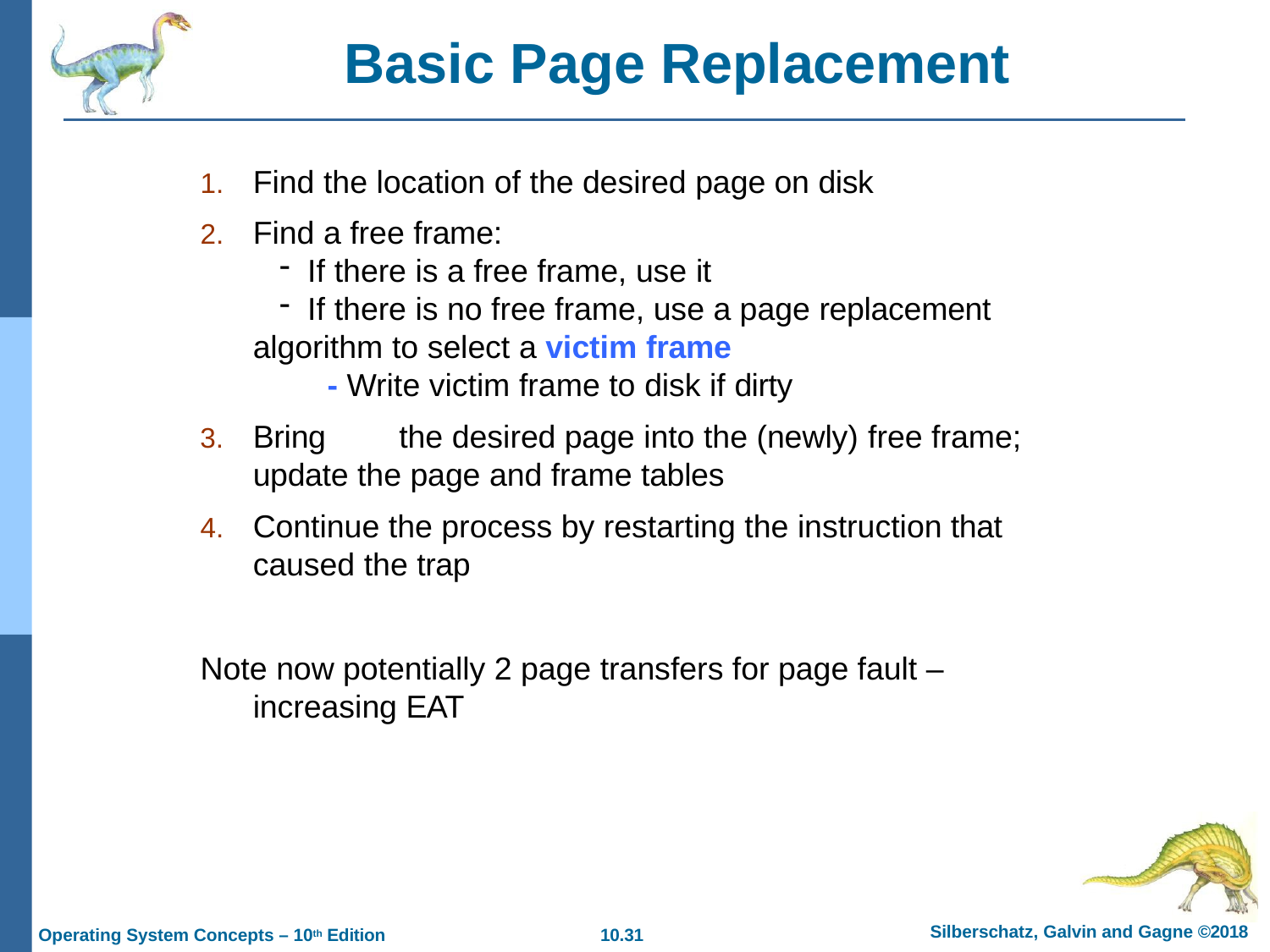

# Basic Page Replacement
Find the location of the desired page on disk
Find a free frame:
If there is a free frame, use it
If there is no free frame, use a page replacement
algorithm to select a victim frame
- Write victim frame to disk if dirty
Bring	the desired page into the (newly) free frame; update the page and frame tables
Continue the process by restarting the instruction that
caused the trap

Note now potentially 2 page transfers for page fault –
increasing EAT
Silberschatz, Galvin and Gagne ©2018
Operating System Concepts – 10th Edition
10.31